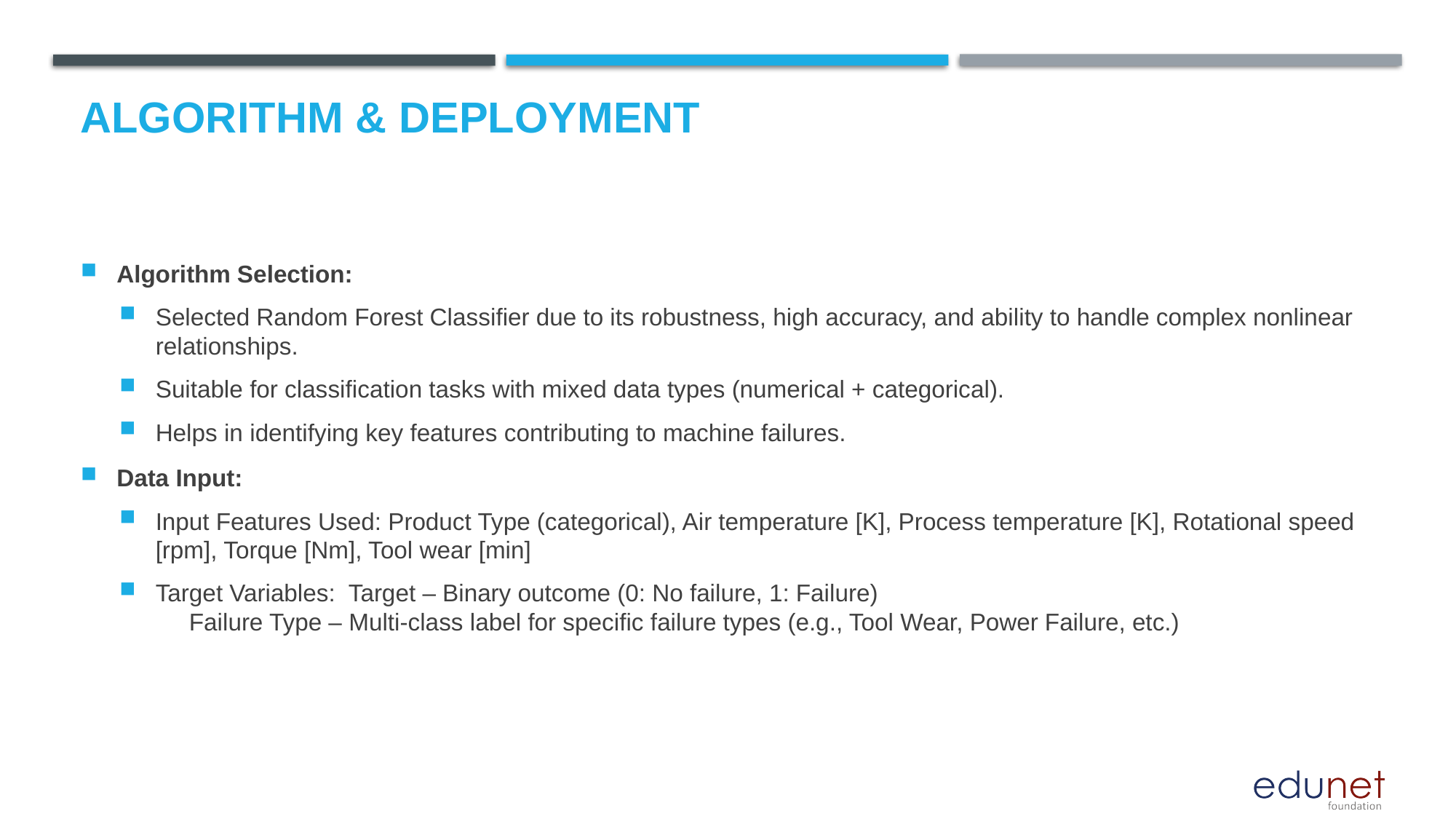

# Algorithm & Deployment

Algorithm Selection:
Selected Random Forest Classifier due to its robustness, high accuracy, and ability to handle complex nonlinear  relationships.
Suitable for classification tasks with mixed data types (numerical + categorical).
Helps in identifying key features contributing to machine failures.
Data Input:
Input Features Used: Product Type (categorical), Air temperature [K], Process temperature [K], Rotational speed [rpm], Torque [Nm], Tool wear [min]
Target Variables:  Target – Binary outcome (0: No failure, 1: Failure)                                                                               Failure Type – Multi-class label for specific failure types (e.g., Tool Wear, Power Failure, etc.)